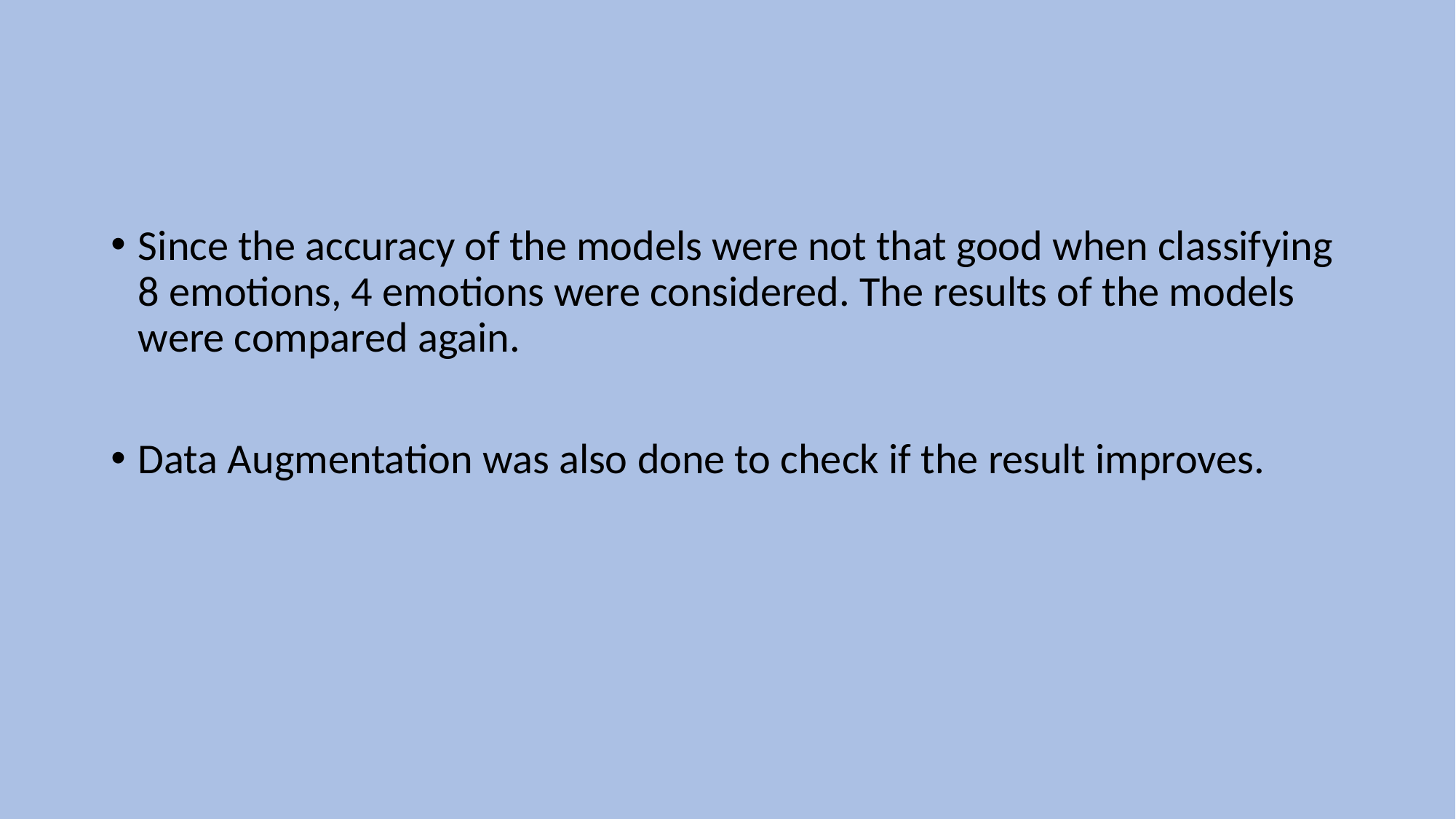

Since the accuracy of the models were not that good when classifying 8 emotions, 4 emotions were considered. The results of the models were compared again.

Data Augmentation was also done to check if the result improves.